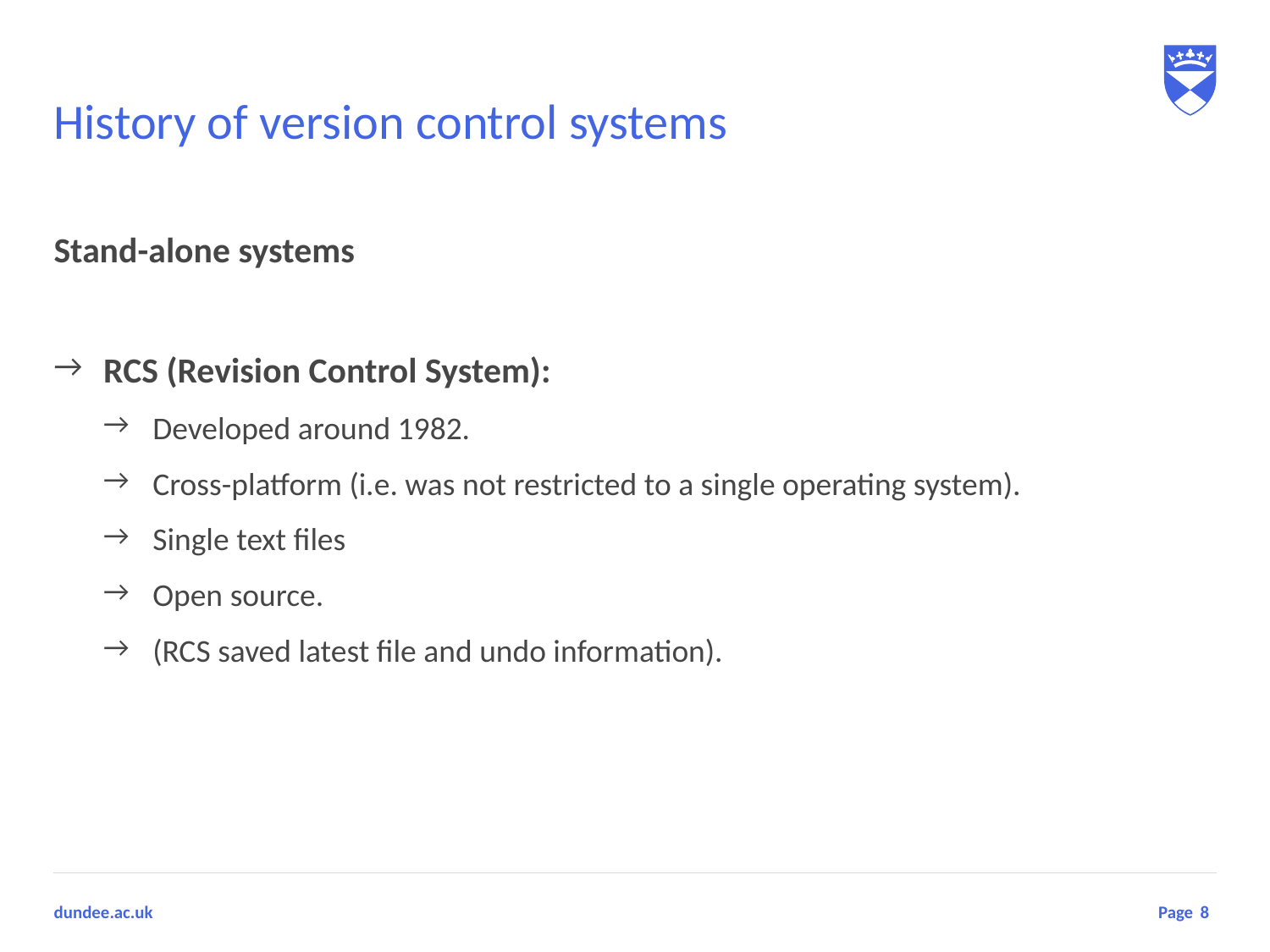

# History of version control systems
Stand-alone systems

RCS (Revision Control System):
Developed around 1982.
Cross-platform (i.e. was not restricted to a single operating system).
Single text files
Open source.
(RCS saved latest file and undo information).
8